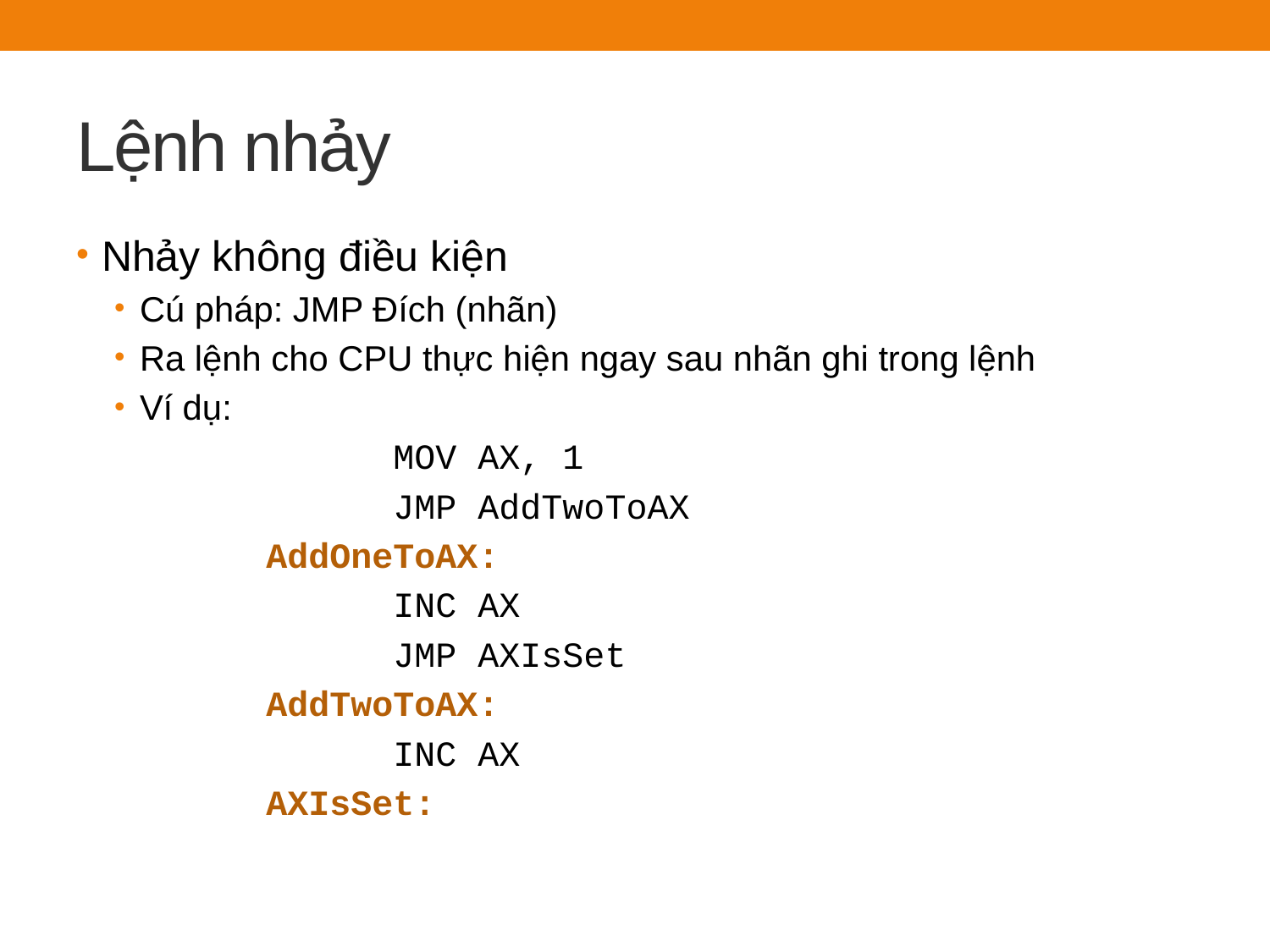

# Lệnh nhảy
Nhảy không điều kiện
Cú pháp: JMP Đích (nhãn)
Ra lệnh cho CPU thực hiện ngay sau nhãn ghi trong lệnh
Ví dụ:
	MOV AX, 1
	JMP AddTwoToAX
AddOneToAX:
	INC AX
	JMP AXIsSet
AddTwoToAX:
	INC AX
AXIsSet: